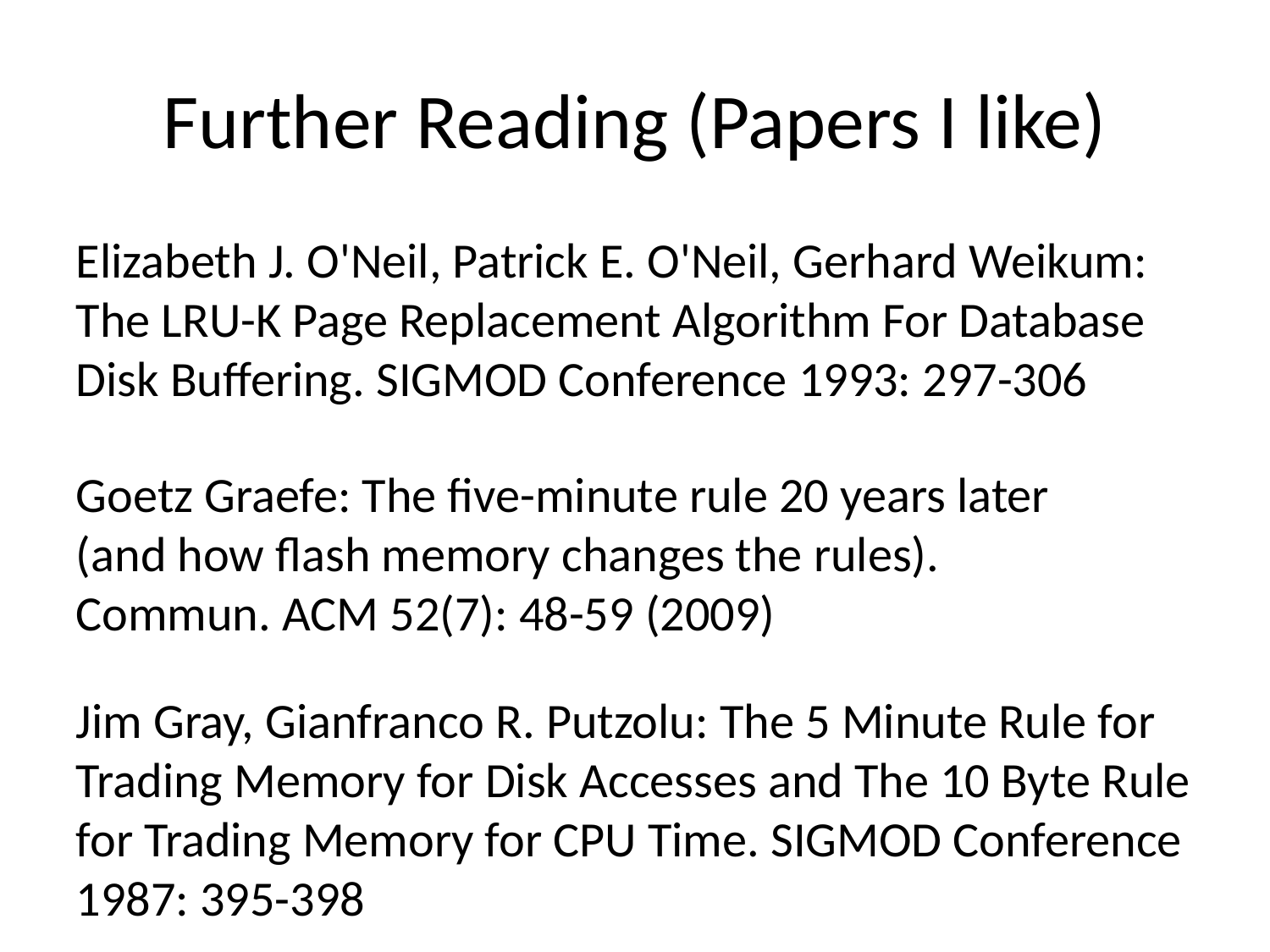

# Further Reading (Papers I like)
Elizabeth J. O'Neil, Patrick E. O'Neil, Gerhard Weikum: The LRU-K Page Replacement Algorithm For Database Disk Buffering. SIGMOD Conference 1993: 297-306
Goetz Graefe: The five-minute rule 20 years later (and how flash memory changes the rules). Commun. ACM 52(7): 48-59 (2009)
Jim Gray, Gianfranco R. Putzolu: The 5 Minute Rule for Trading Memory for Disk Accesses and The 10 Byte Rule for Trading Memory for CPU Time. SIGMOD Conference 1987: 395-398